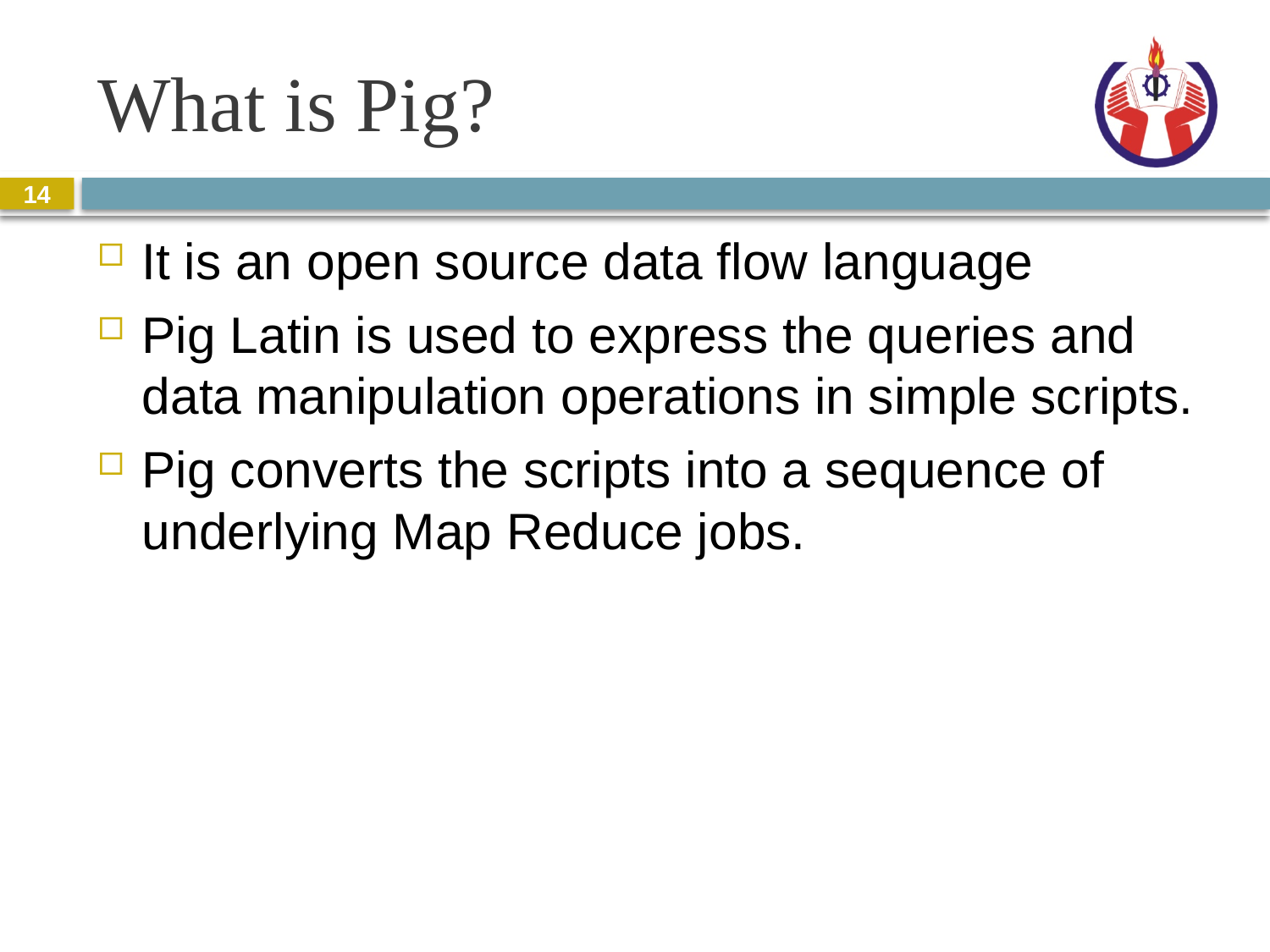

# What is Pig?
14
It is an open source data flow language
Pig Latin is used to express the queries and data manipulation operations in simple scripts.
Pig converts the scripts into a sequence of underlying Map Reduce jobs.